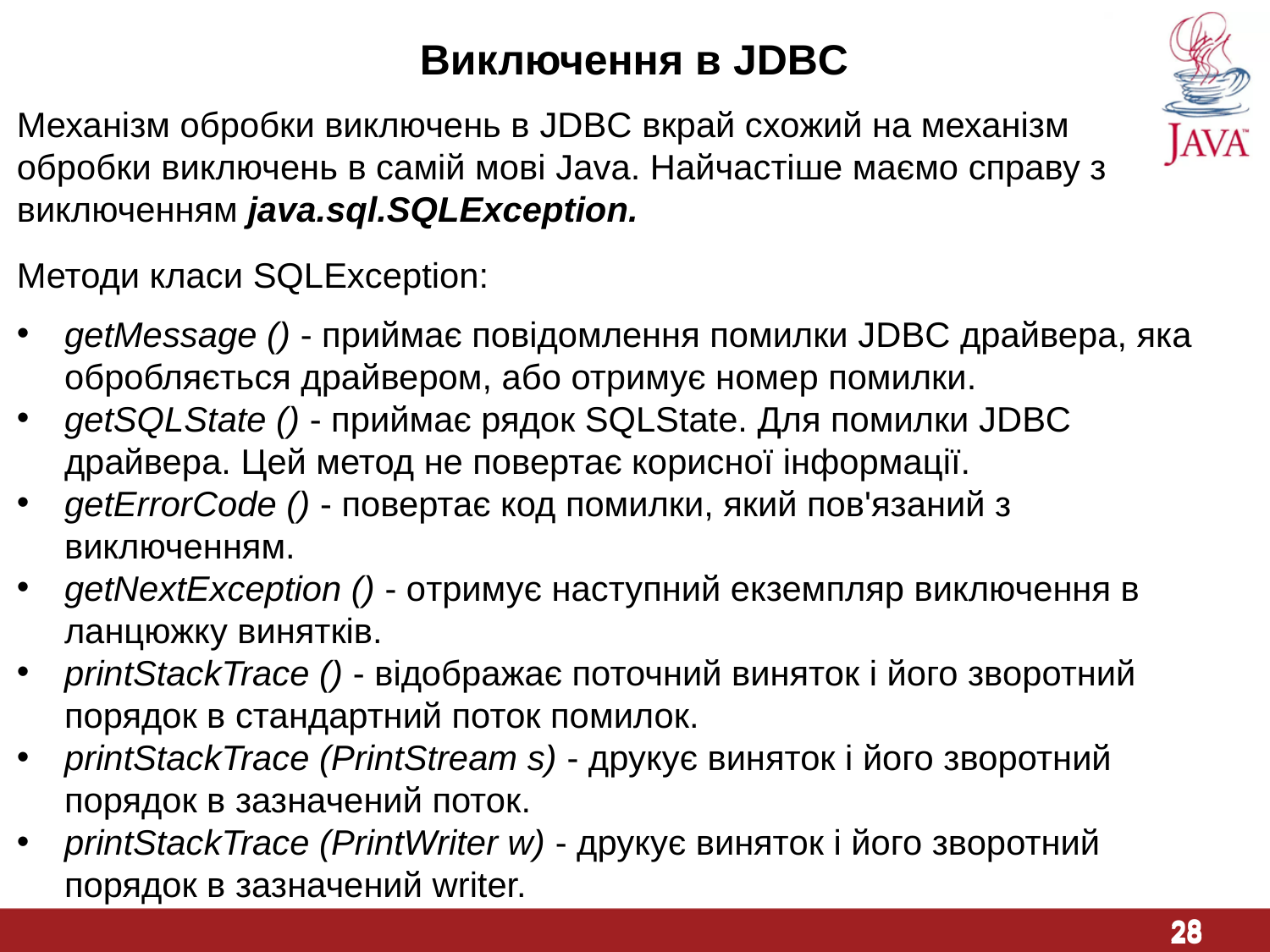

Виключення в JDBC
Механізм обробки виключень в JDBC вкрай схожий на механізм обробки виключень в самій мові Java. Найчастіше маємо справу з виключенням java.sql.SQLException.

Методи класи SQLException:

getMessage () - приймає повідомлення помилки JDBC драйвера, яка обробляється драйвером, або отримує номер помилки.
getSQLState () - приймає рядок SQLState. Для помилки JDBC драйвера. Цей метод не повертає корисної інформації.
getErrorCode () - повертає код помилки, який пов'язаний з виключенням.
getNextException () - отримує наступний екземпляр виключення в ланцюжку винятків.
printStackTrace () - відображає поточний виняток і його зворотний порядок в стандартний поток помилок.
printStackTrace (PrintStream s) - друкує виняток і його зворотний порядок в зазначений поток.
printStackTrace (PrintWriter w) - друкує виняток і його зворотний порядок в зазначений writer.